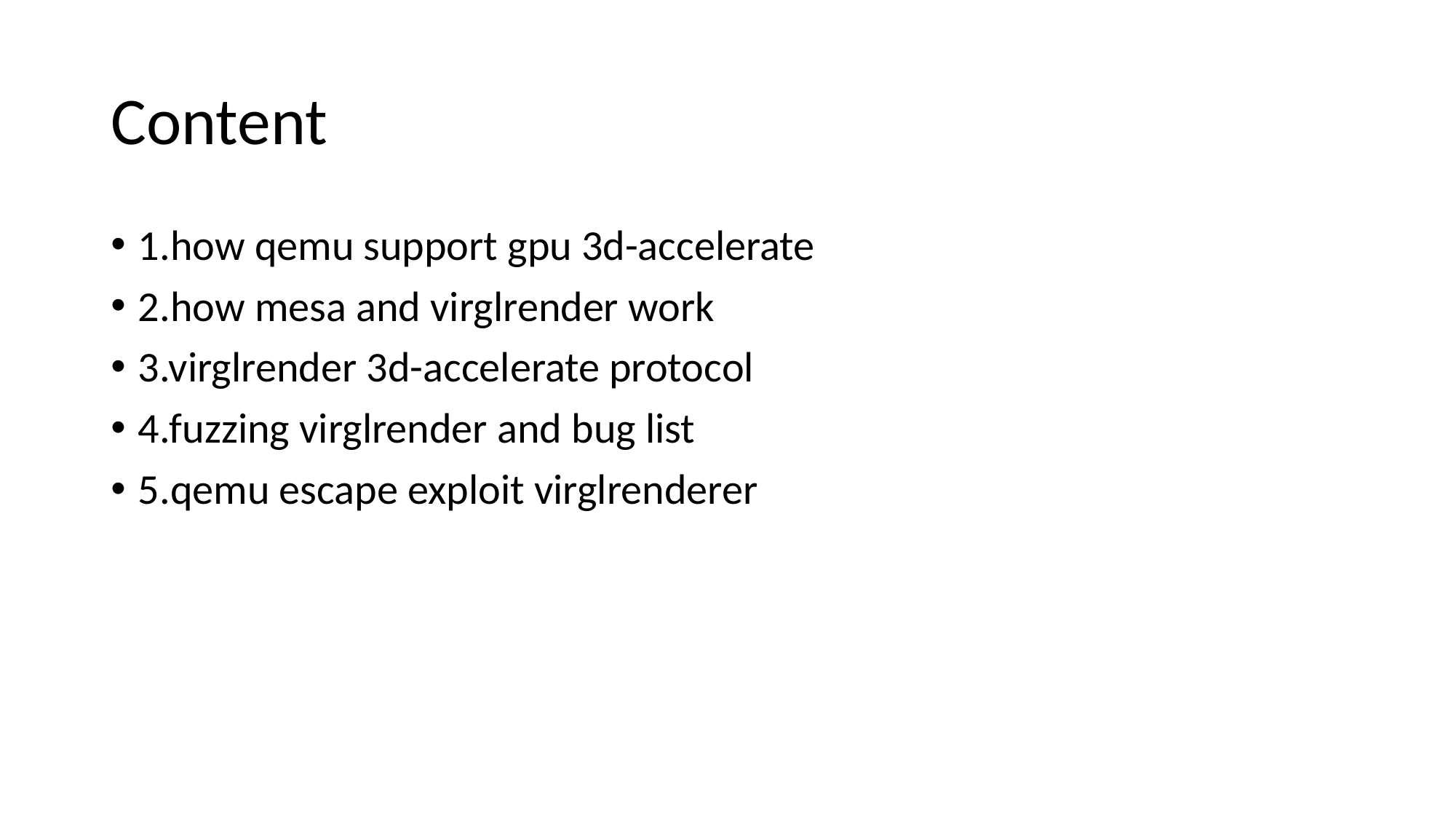

# Content
1.how qemu support gpu 3d-accelerate
2.how mesa and virglrender work
3.virglrender 3d-accelerate protocol
4.fuzzing virglrender and bug list
5.qemu escape exploit virglrenderer